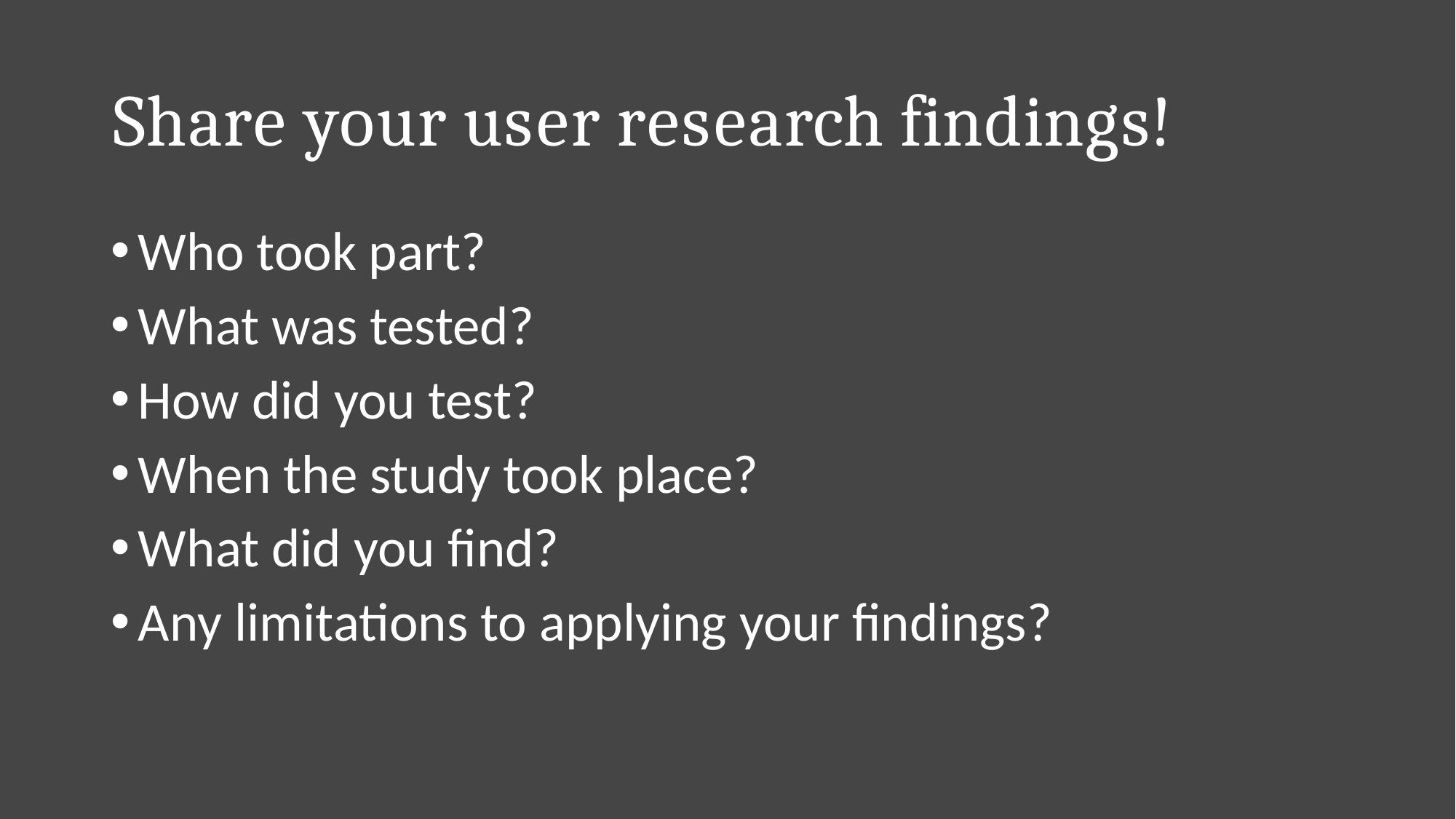

# Share your user research findings!
Who took part?
What was tested?
How did you test?
When the study took place?
What did you find?
Any limitations to applying your findings?